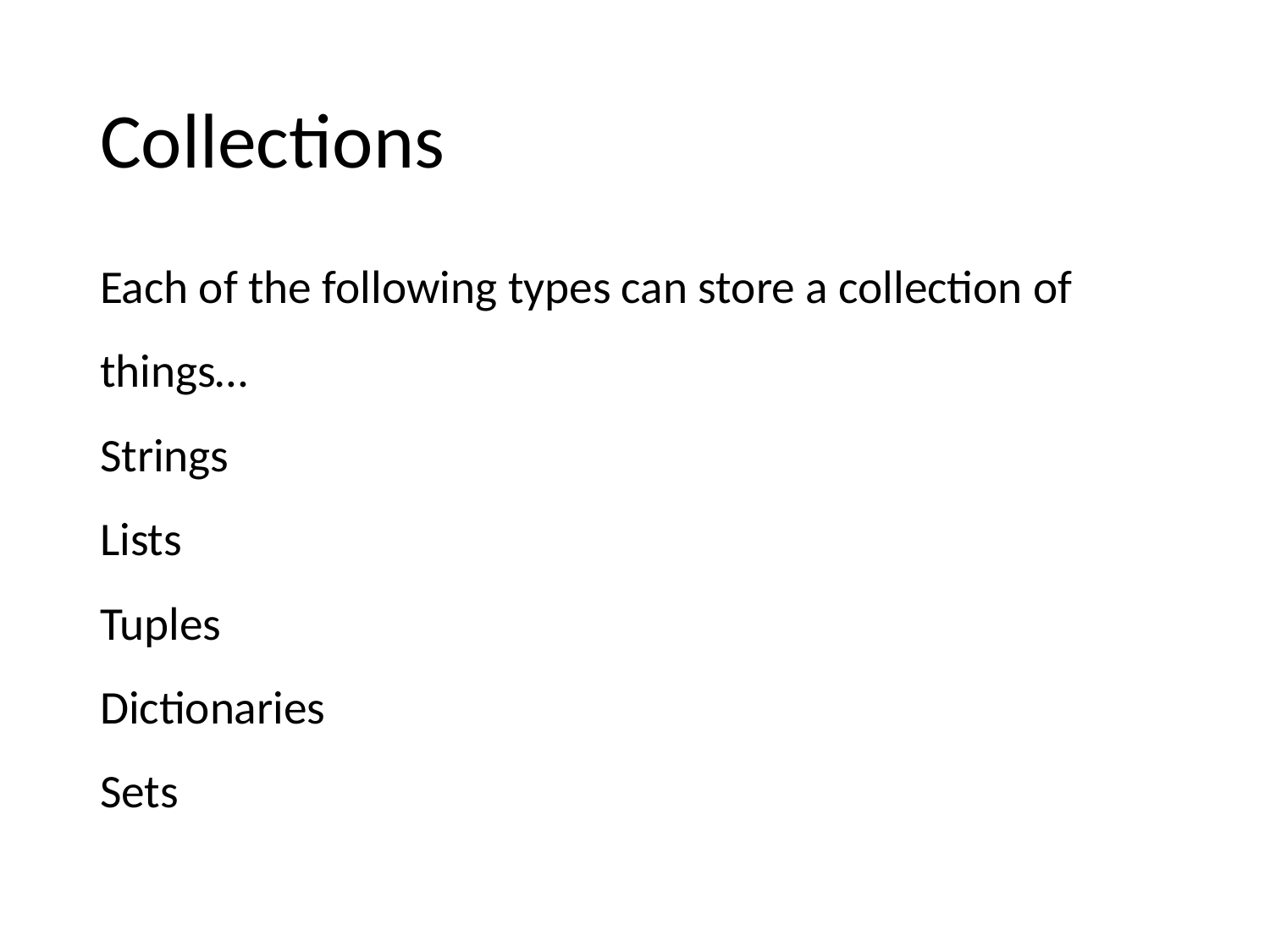

# Collections
Each of the following types can store a collection of things…
Strings
Lists
Tuples
Dictionaries
Sets